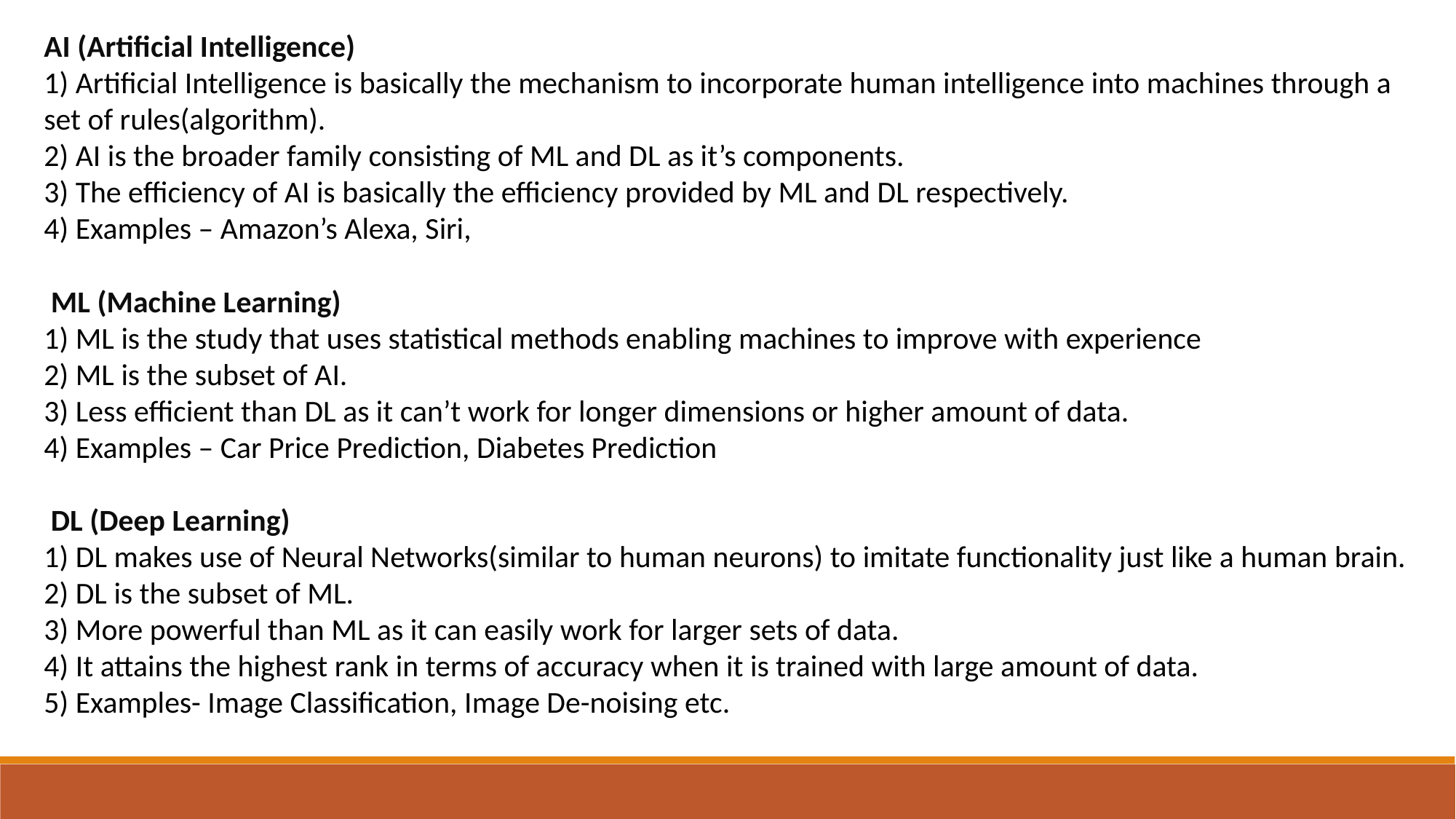

AI (Artificial Intelligence)
1) Artificial Intelligence is basically the mechanism to incorporate human intelligence into machines through a set of rules(algorithm).
2) AI is the broader family consisting of ML and DL as it’s components.
3) The efficiency of AI is basically the efficiency provided by ML and DL respectively.
4) Examples – Amazon’s Alexa, Siri,

 ML (Machine Learning)
1) ML is the study that uses statistical methods enabling machines to improve with experience
2) ML is the subset of AI.
3) Less efficient than DL as it can’t work for longer dimensions or higher amount of data.
4) Examples – Car Price Prediction, Diabetes Prediction

 DL (Deep Learning)
1) DL makes use of Neural Networks(similar to human neurons) to imitate functionality just like a human brain.
2) DL is the subset of ML.
3) More powerful than ML as it can easily work for larger sets of data.
4) It attains the highest rank in terms of accuracy when it is trained with large amount of data.
5) Examples- Image Classification, Image De-noising etc.